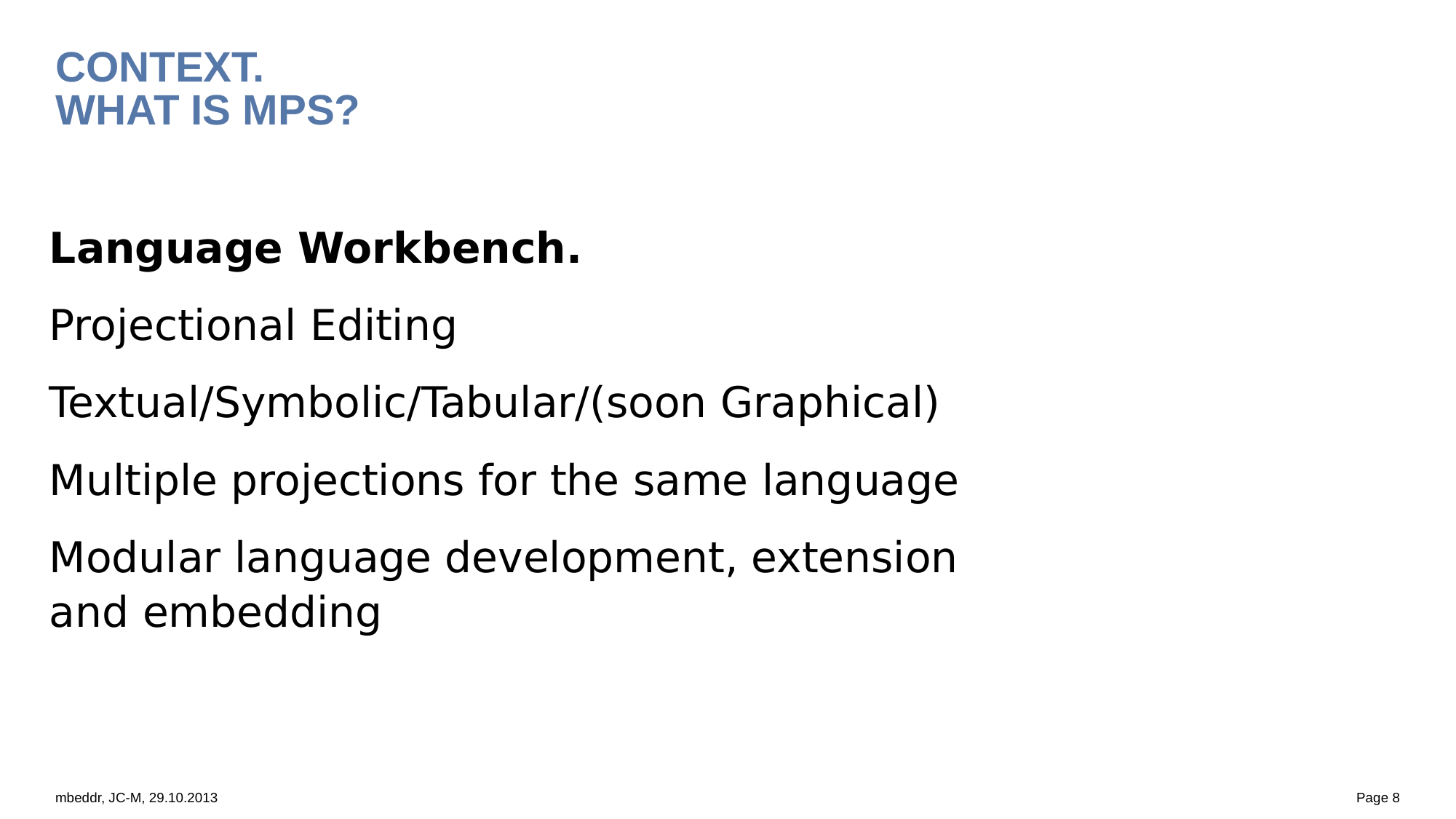

Context.
What is MPS?
Language Workbench.
Projectional Editing
Textual/Symbolic/Tabular/(soon Graphical)
Multiple projections for the same language
Modular language development, extension and embedding
mbeddr, JC-M, 29.10.2013
Page 8